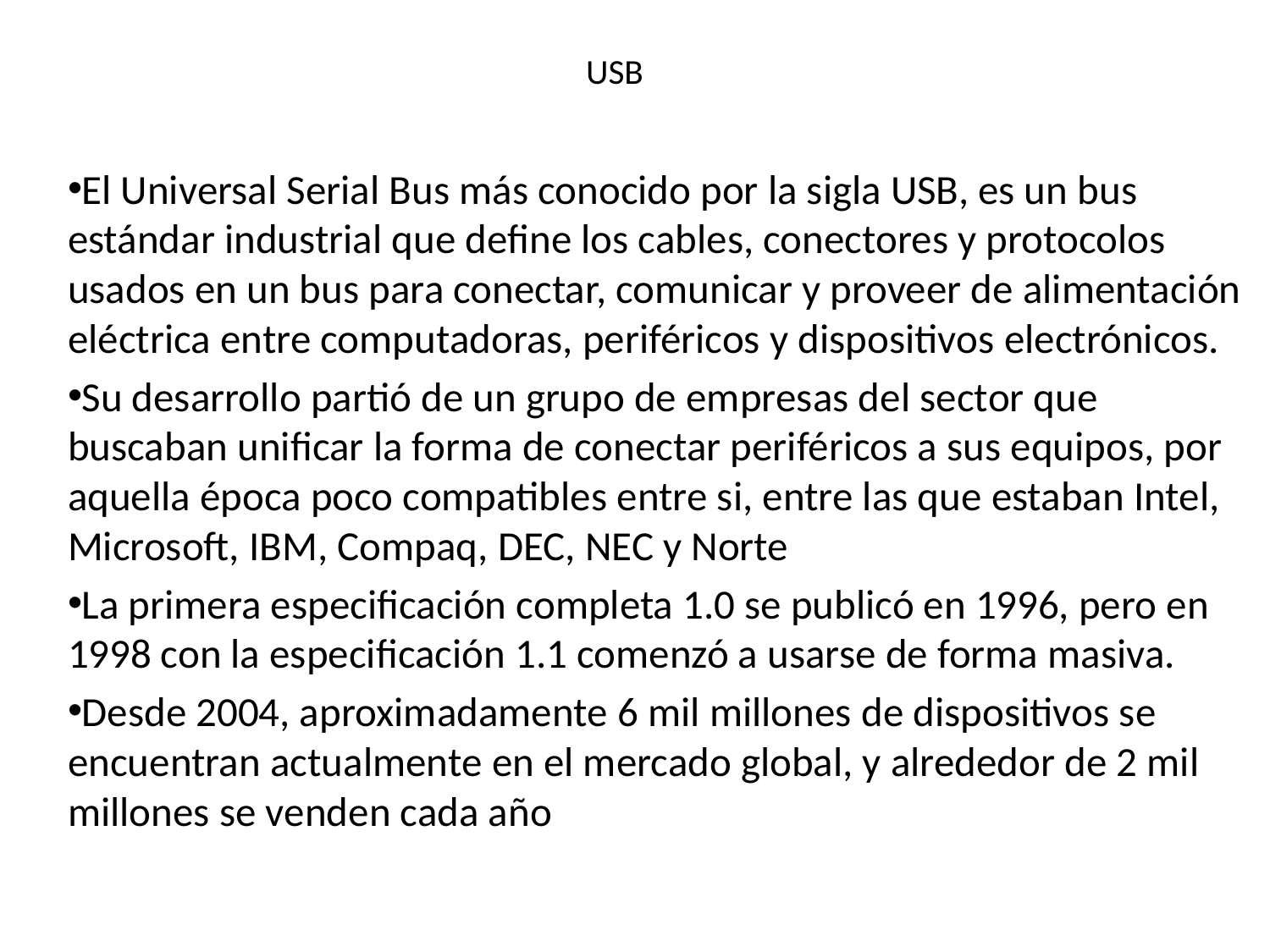

# USB
El Universal Serial Bus más conocido por la sigla USB, es un bus estándar industrial que define los cables, conectores y protocolos usados en un bus para conectar, comunicar y proveer de alimentación eléctrica entre computadoras, periféricos y dispositivos electrónicos.
Su desarrollo partió de un grupo de empresas del sector que buscaban unificar la forma de conectar periféricos a sus equipos, por aquella época poco compatibles entre si, entre las que estaban Intel, Microsoft, IBM, Compaq, DEC, NEC y Norte
La primera especificación completa 1.0 se publicó en 1996, pero en 1998 con la especificación 1.1 comenzó a usarse de forma masiva.
Desde 2004, aproximadamente 6 mil millones de dispositivos se encuentran actualmente en el mercado global, y alrededor de 2 mil millones se venden cada año